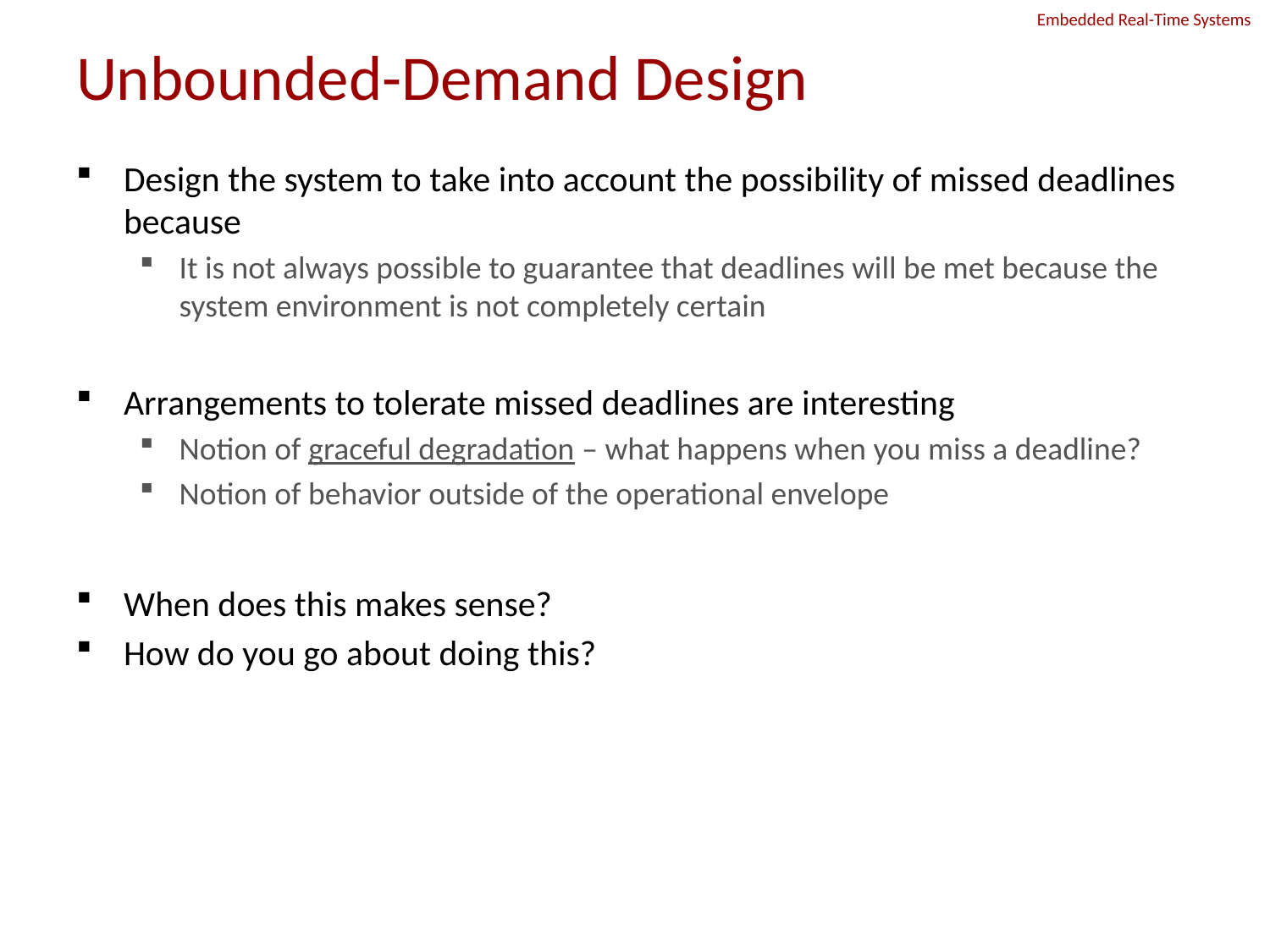

# Unbounded-Demand Design
Design the system to take into account the possibility of missed deadlines because
It is not always possible to guarantee that deadlines will be met because the system environment is not completely certain

Arrangements to tolerate missed deadlines are interesting
Notion of graceful degradation – what happens when you miss a deadline?
Notion of behavior outside of the operational envelope

When does this makes sense?
How do you go about doing this?